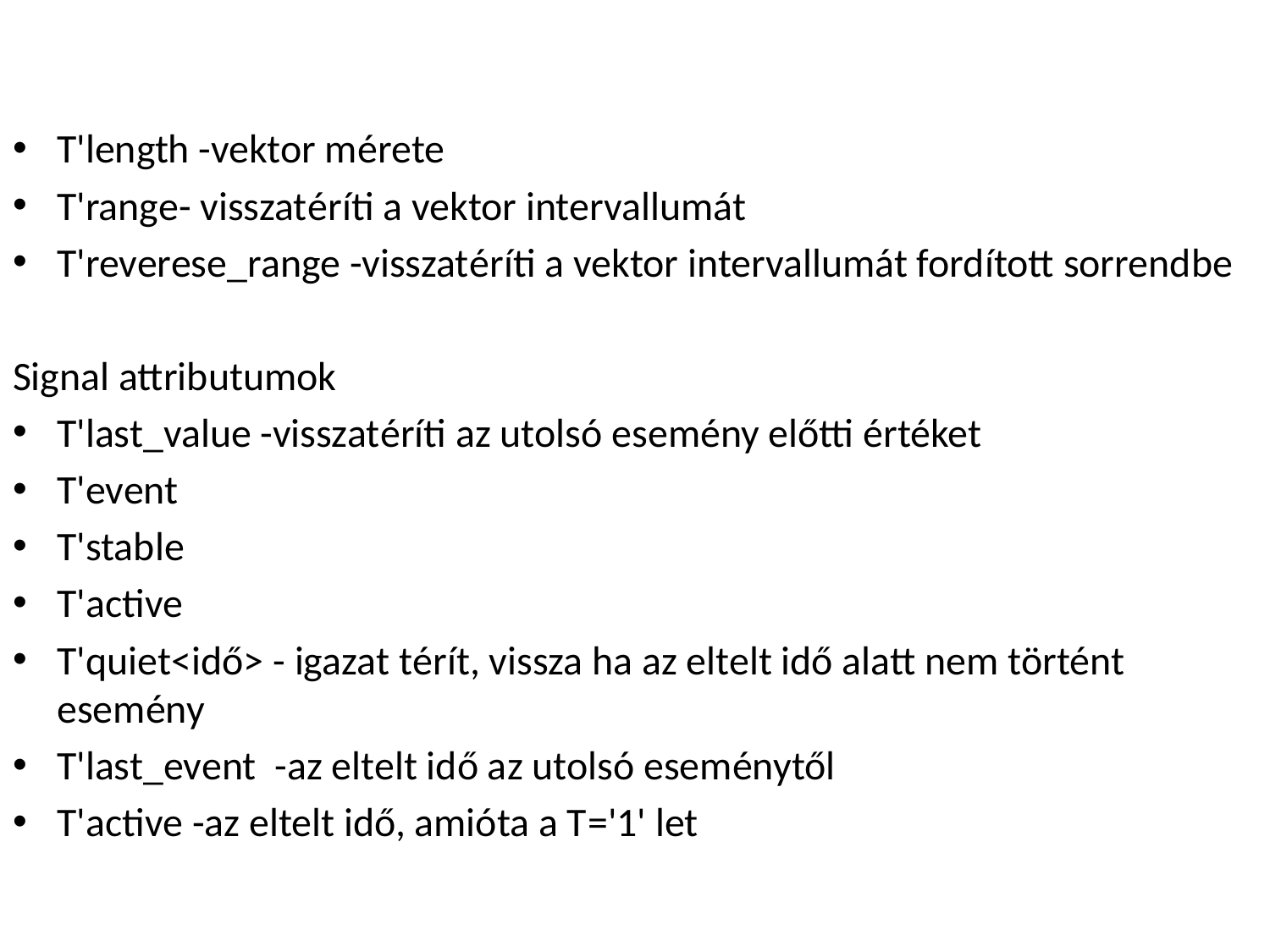

#
T'length -vektor mérete
T'range- visszatéríti a vektor intervallumát
T'reverese_range -visszatéríti a vektor intervallumát fordított sorrendbe

Signal attributumok
T'last_value -visszatéríti az utolsó esemény előtti értéket
T'event
T'stable
T'active
T'quiet<idő> - igazat térít, vissza ha az eltelt idő alatt nem történt esemény
T'last_event  -az eltelt idő az utolsó eseménytől
T'active -az eltelt idő, amióta a T='1' let